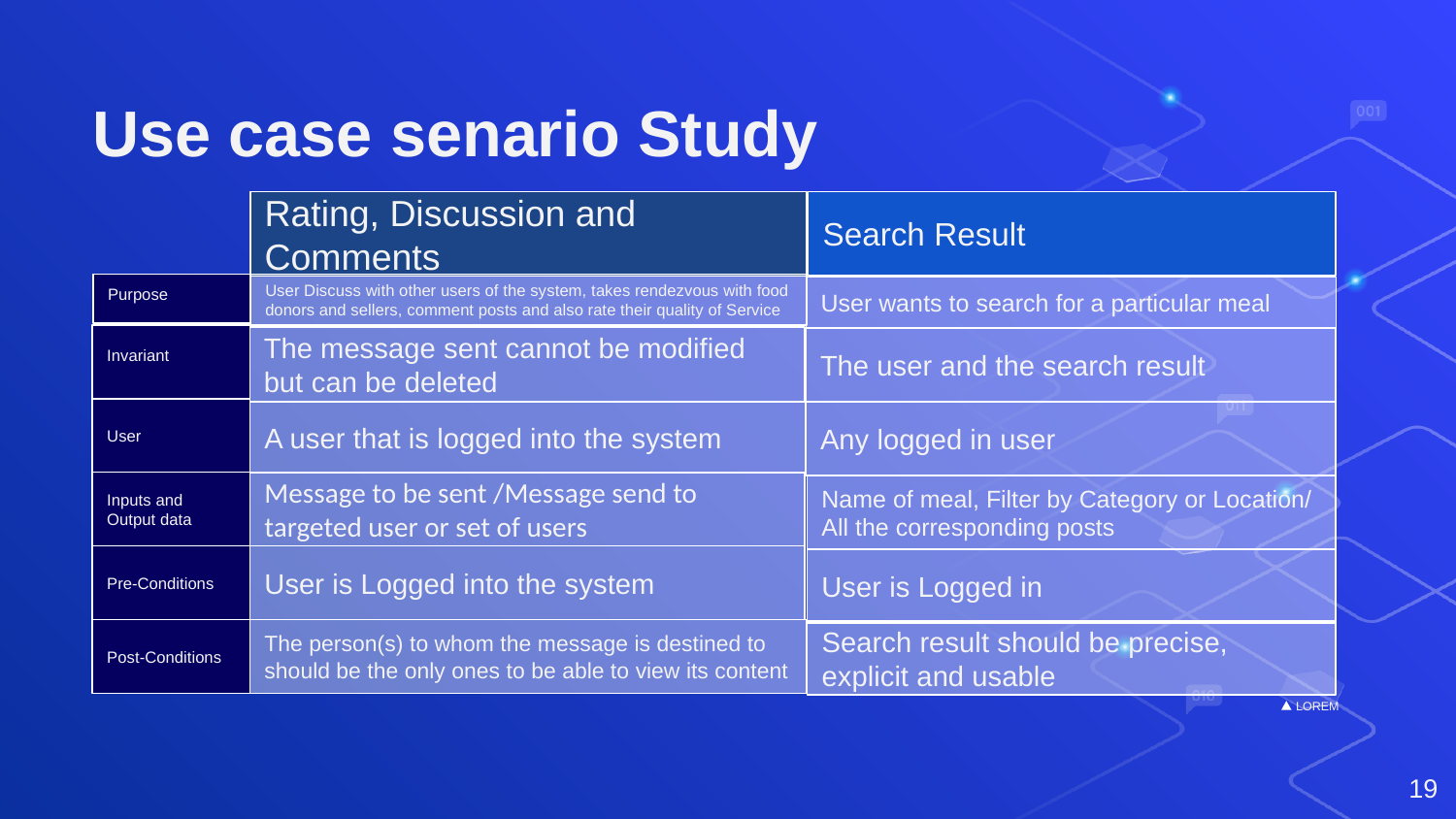

# Use case senario Study
Rating, Discussion and Comments
Search Result
Purpose

User Discuss with other users of the system, takes rendezvous with food donors and sellers, comment posts and also rate their quality of Service
User wants to search for a particular meal
Invariant

The message sent cannot be modified but can be deleted
The user and the search result
User
A user that is logged into the system
Any logged in user
Message to be sent /Message send to targeted user or set of users
Inputs and Output data
Name of meal, Filter by Category or Location/ All the corresponding posts
User is Logged into the system
Pre-Conditions
User is Logged in
Post-Conditions
The person(s) to whom the message is destined to should be the only ones to be able to view its content
Search result should be precise, explicit and usable
LOREM

19